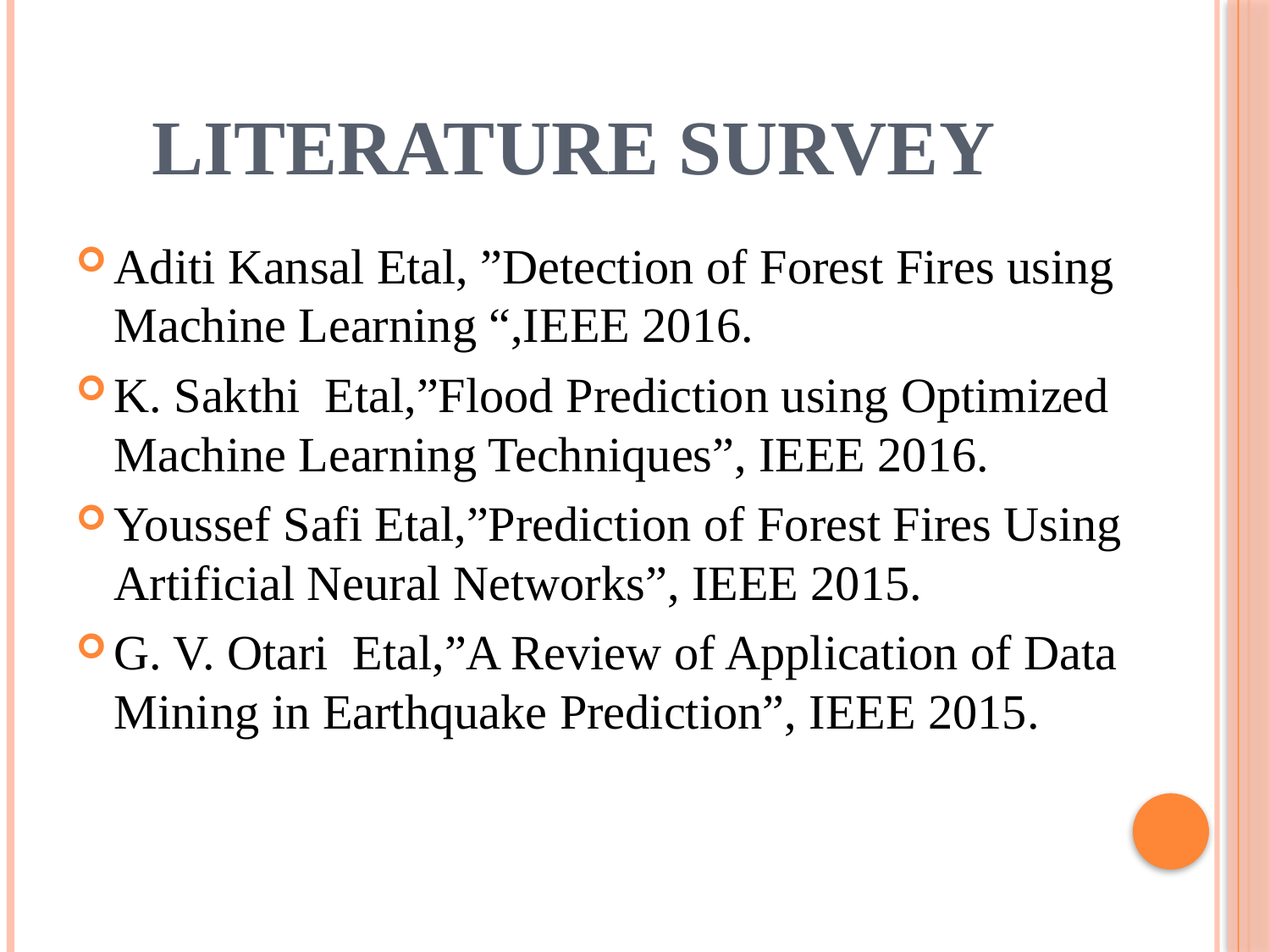

# Literature Survey
Aditi Kansal Etal, ”Detection of Forest Fires using Machine Learning “,IEEE 2016.
K. Sakthi  Etal,”Flood Prediction using Optimized Machine Learning Techniques”, IEEE 2016.
Youssef Safi Etal,”Prediction of Forest Fires Using Artificial Neural Networks”, IEEE 2015.
G. V. Otari  Etal,”A Review of Application of Data Mining in Earthquake Prediction”, IEEE 2015.